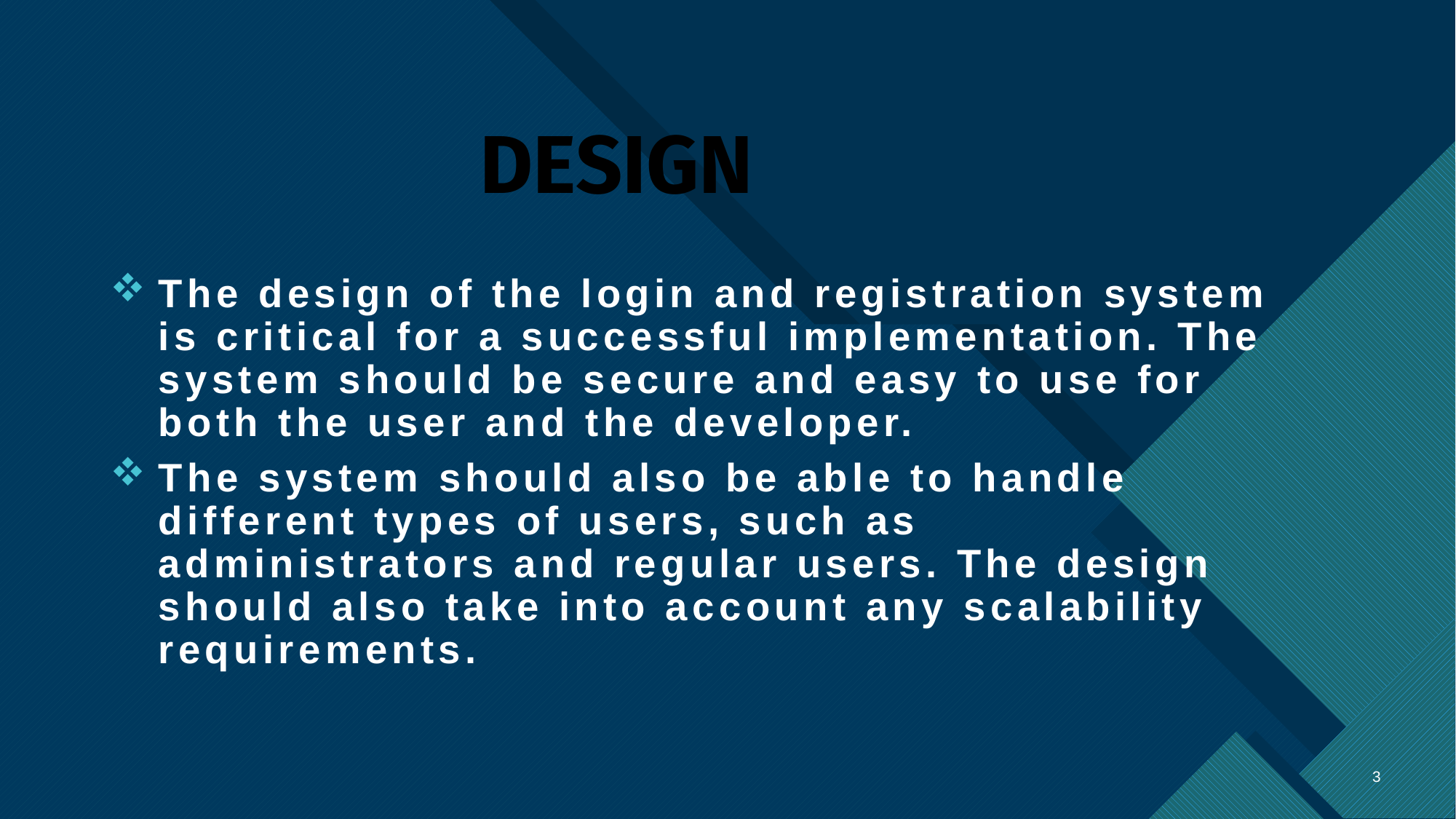

# DESIGN
The design of the login and registration system is critical for a successful implementation. The system should be secure and easy to use for both the user and the developer.
The system should also be able to handle different types of users, such as administrators and regular users. The design should also take into account any scalability requirements.

3